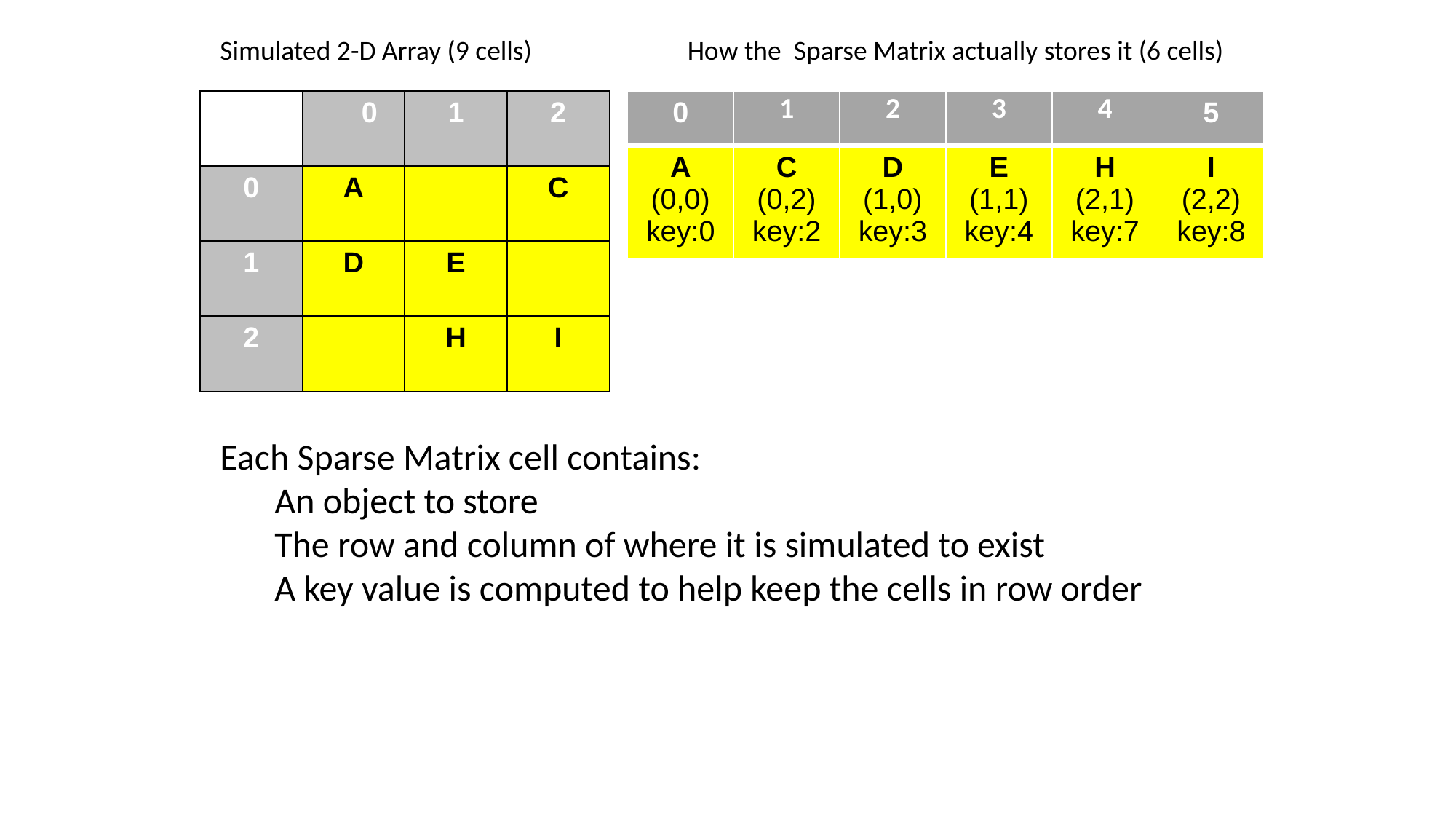

Simulated 2-D Array (9 cells)		     How the  Sparse Matrix actually stores it (6 cells)
|  | 0 | 1 | 2 |
| --- | --- | --- | --- |
| 0 | A |  | C |
| 1 | D | E |  |
| 2 |  | H | I |
| 0 | 1 | 2 | 3 | 4 | 5 |
| --- | --- | --- | --- | --- | --- |
| A (0,0) key:0 | C (0,2) key:2 | D (1,0) key:3 | E (1,1) key:4 | H (2,1) key:7 | I (2,2) key:8 |
Each Sparse Matrix cell contains:
An object to store
The row and column of where it is simulated to exist
A key value is computed to help keep the cells in row order